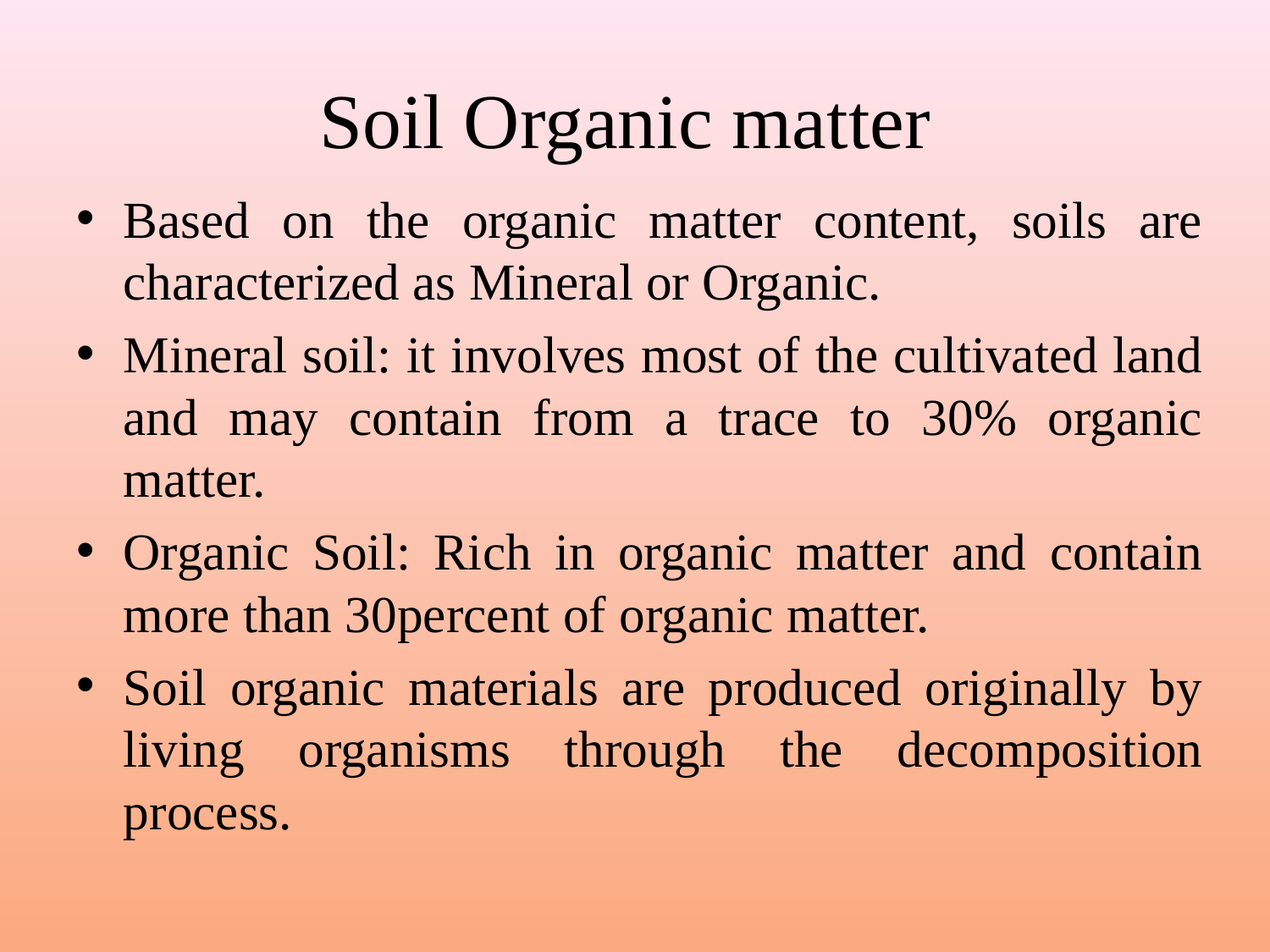

# Soil Organic matter
Based on the organic matter content, soils are characterized as Mineral or Organic.
Mineral soil: it involves most of the cultivated land and may contain from a trace to 30% organic matter.
Organic Soil: Rich in organic matter and contain more than 30percent of organic matter.
Soil organic materials are produced originally by living organisms through the decomposition process.